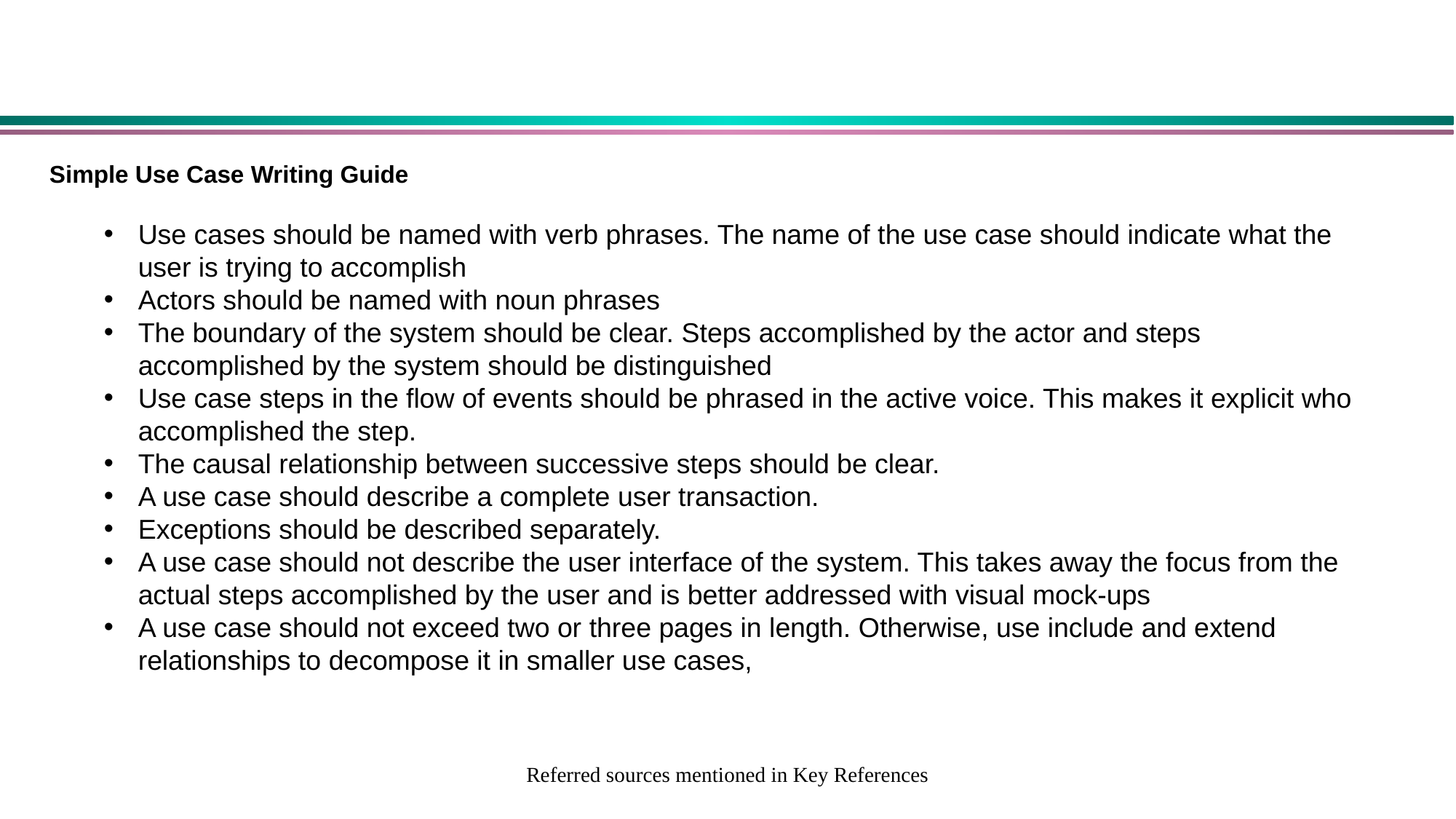

Simple Use Case Writing Guide

Use cases should be named with verb phrases. The name of the use case should indicate what the user is trying to accomplish
Actors should be named with noun phrases
The boundary of the system should be clear. Steps accomplished by the actor and steps accomplished by the system should be distinguished
Use case steps in the flow of events should be phrased in the active voice. This makes it explicit who accomplished the step.
The causal relationship between successive steps should be clear.
A use case should describe a complete user transaction.
Exceptions should be described separately.
A use case should not describe the user interface of the system. This takes away the focus from the actual steps accomplished by the user and is better addressed with visual mock-ups
A use case should not exceed two or three pages in length. Otherwise, use include and extend relationships to decompose it in smaller use cases,
Referred sources mentioned in Key References